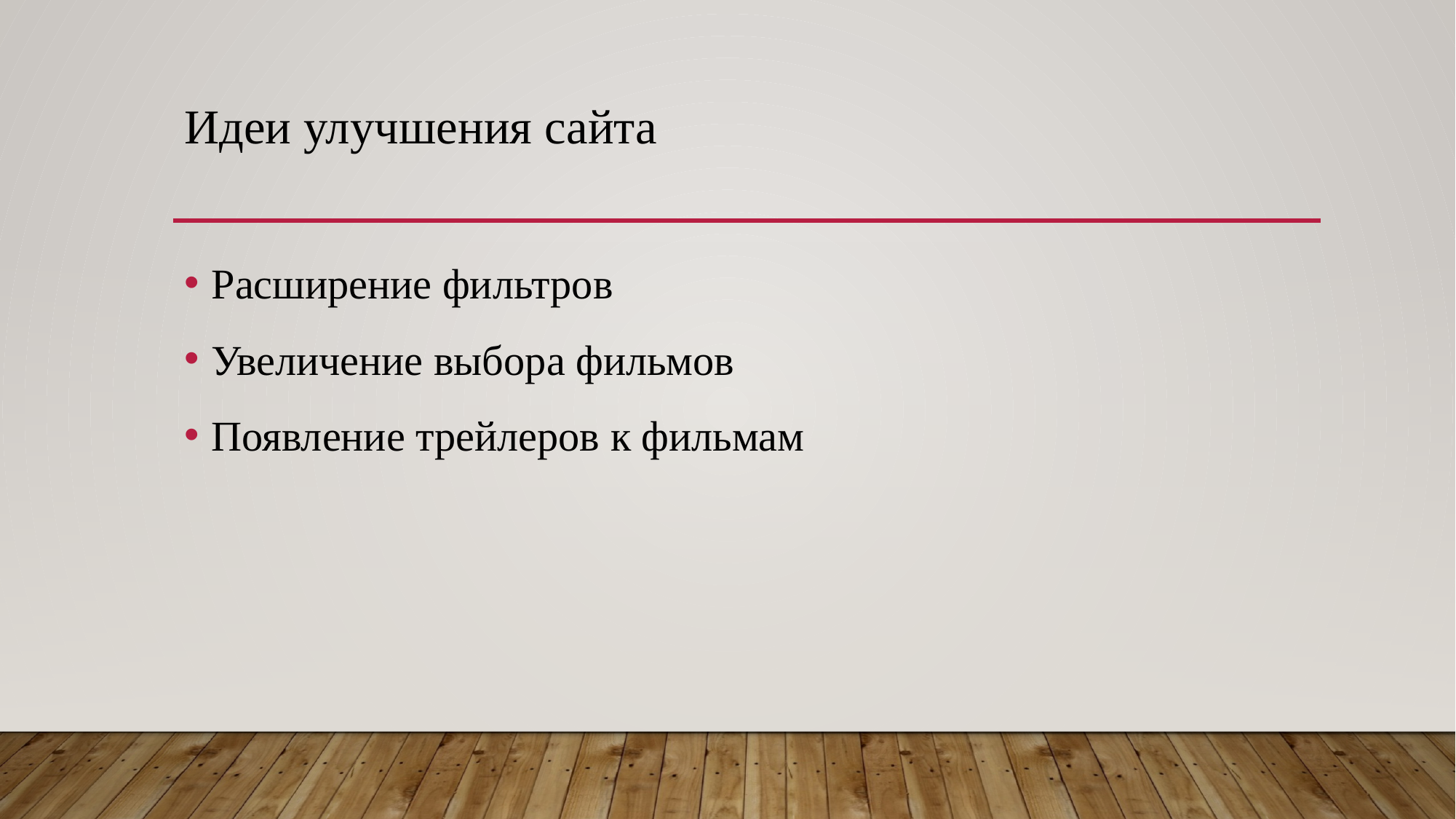

# Идеи улучшения сайта
Расширение фильтров
Увеличение выбора фильмов
Появление трейлеров к фильмам